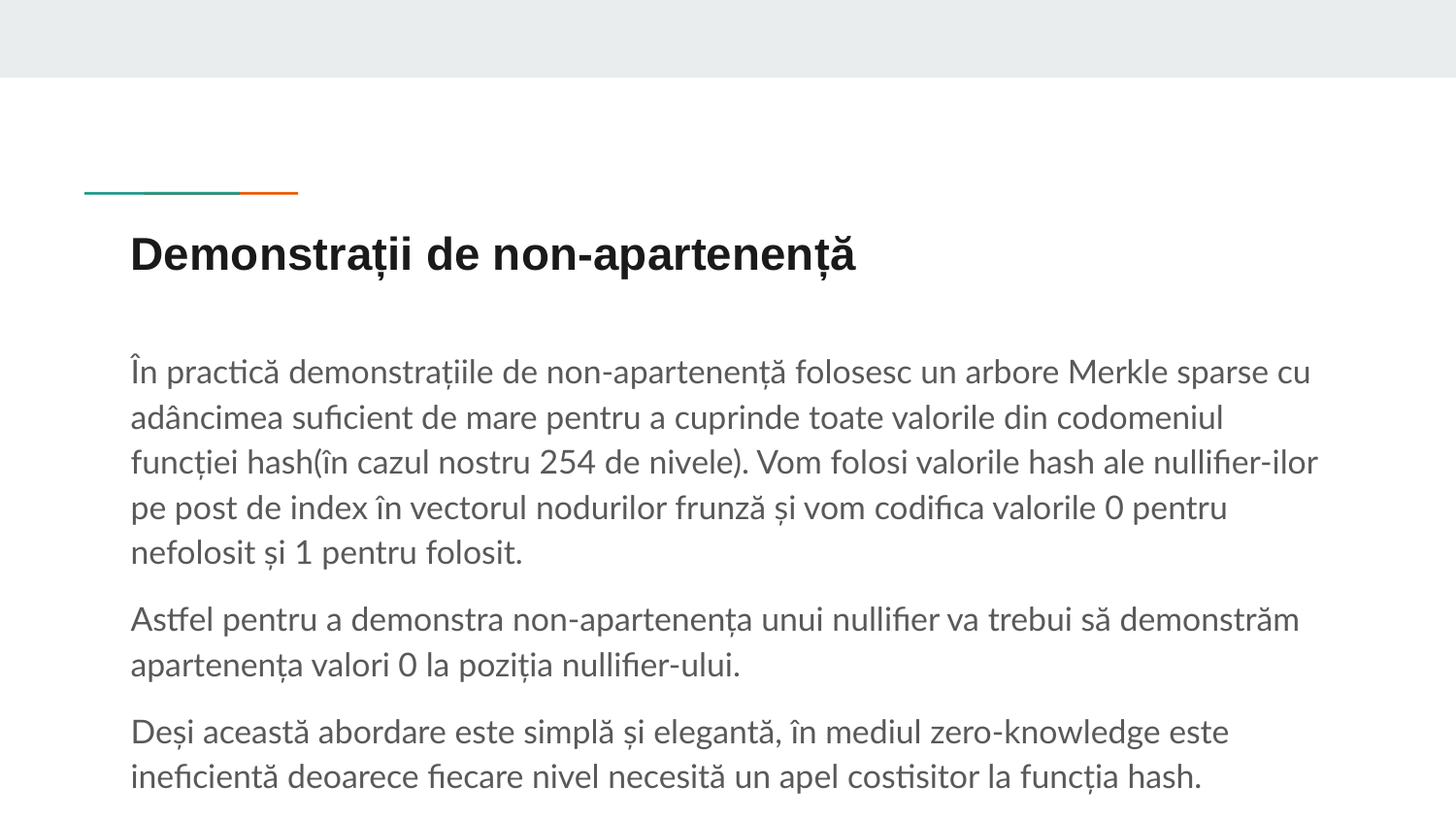

# Demonstrații de non-apartenență
În practică demonstrațiile de non-apartenență folosesc un arbore Merkle sparse cu adâncimea suficient de mare pentru a cuprinde toate valorile din codomeniul funcției hash(în cazul nostru 254 de nivele). Vom folosi valorile hash ale nullifier-ilor pe post de index în vectorul nodurilor frunză și vom codifica valorile 0 pentru nefolosit și 1 pentru folosit.
Astfel pentru a demonstra non-apartenența unui nullifier va trebui să demonstrăm apartenența valori 0 la poziția nullifier-ului.
Deși această abordare este simplă și elegantă, în mediul zero-knowledge este ineficientă deoarece fiecare nivel necesită un apel costisitor la funcția hash.